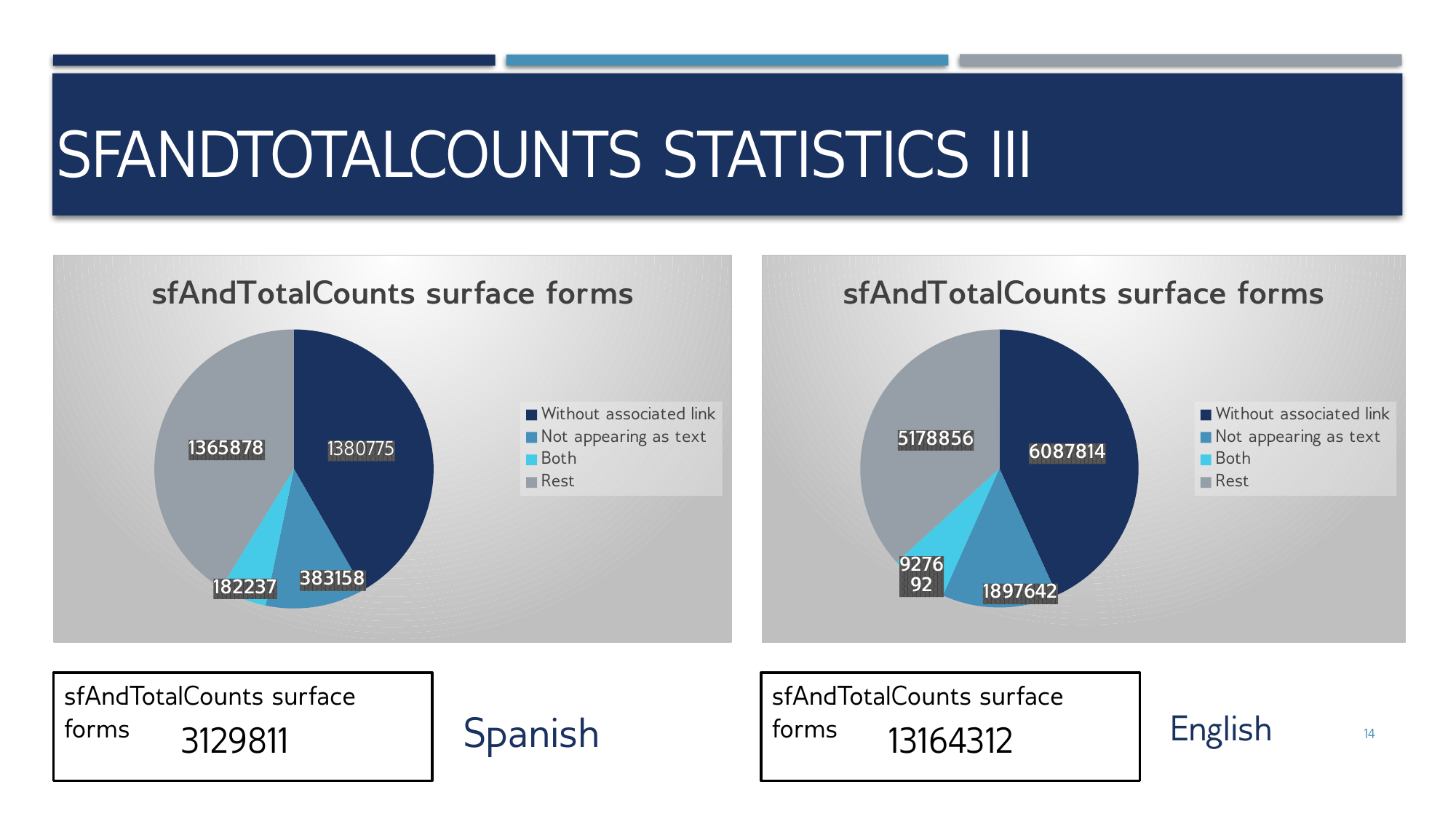

# sfandtotalcounts statistics III

### Chart: sfAndTotalCounts surface forms

| Category |  |
|---|---|
| Without associated link | 1380775.0 |
| Not appearing as text | 383158.0 |
| Both | 182237.0 |
| Rest | 1365878.0 |

### Chart: sfAndTotalCounts surface forms

| Category |  |
|---|---|
| Without associated link | 6087814.0 |
| Not appearing as text | 1897642.0 |
| Both | 927692.0 |
| Rest | 5178856.0 |

Spanish

English
sfAndTotalCounts surface forms
sfAndTotalCounts surface forms
14
3129811
13164312